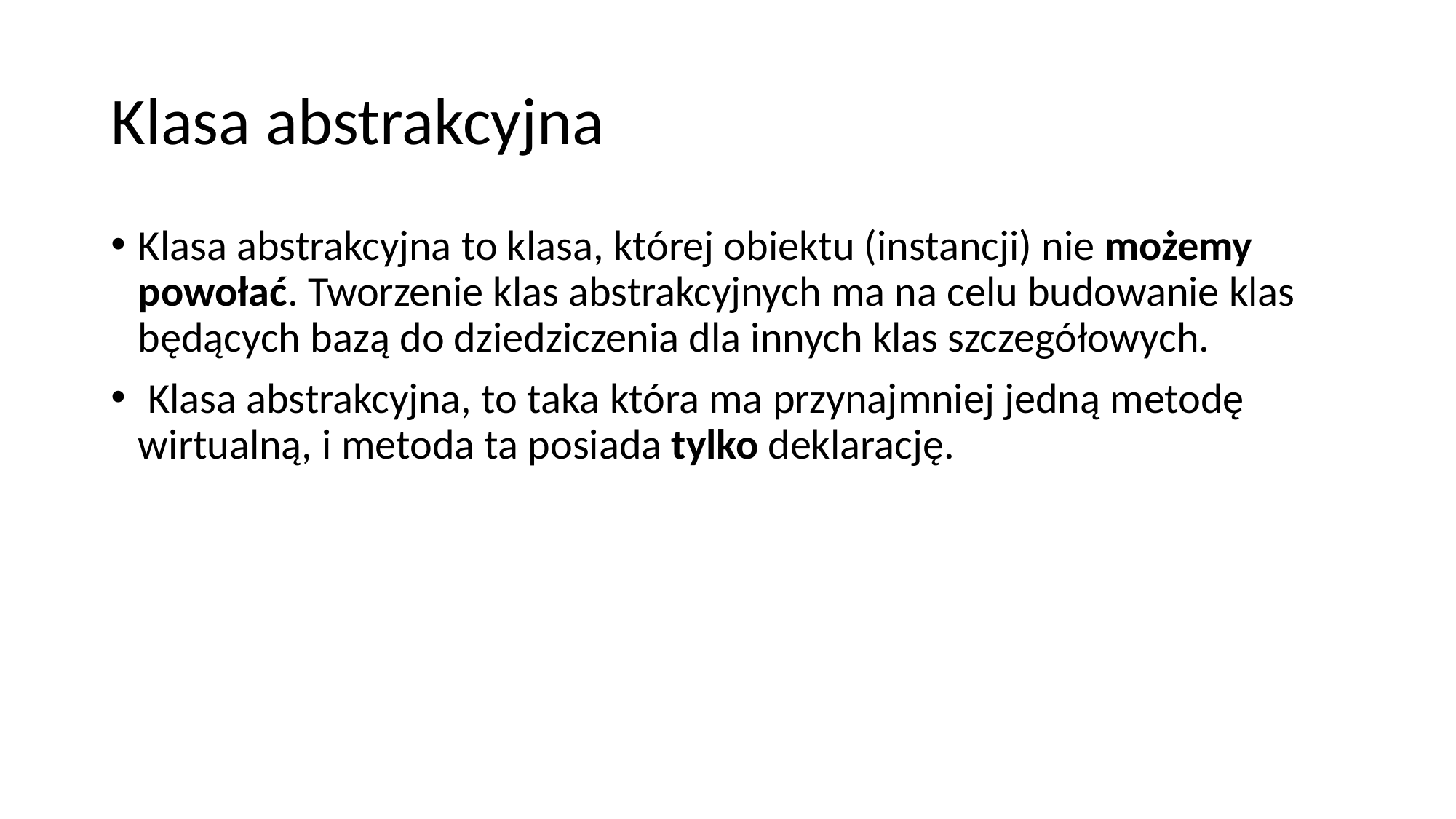

# Klasa abstrakcyjna
Klasa abstrakcyjna to klasa, której obiektu (instancji) nie możemy powołać. Tworzenie klas abstrakcyjnych ma na celu budowanie klas będących bazą do dziedziczenia dla innych klas szczegółowych.
 Klasa abstrakcyjna, to taka która ma przynajmniej jedną metodę wirtualną, i metoda ta posiada tylko deklarację.